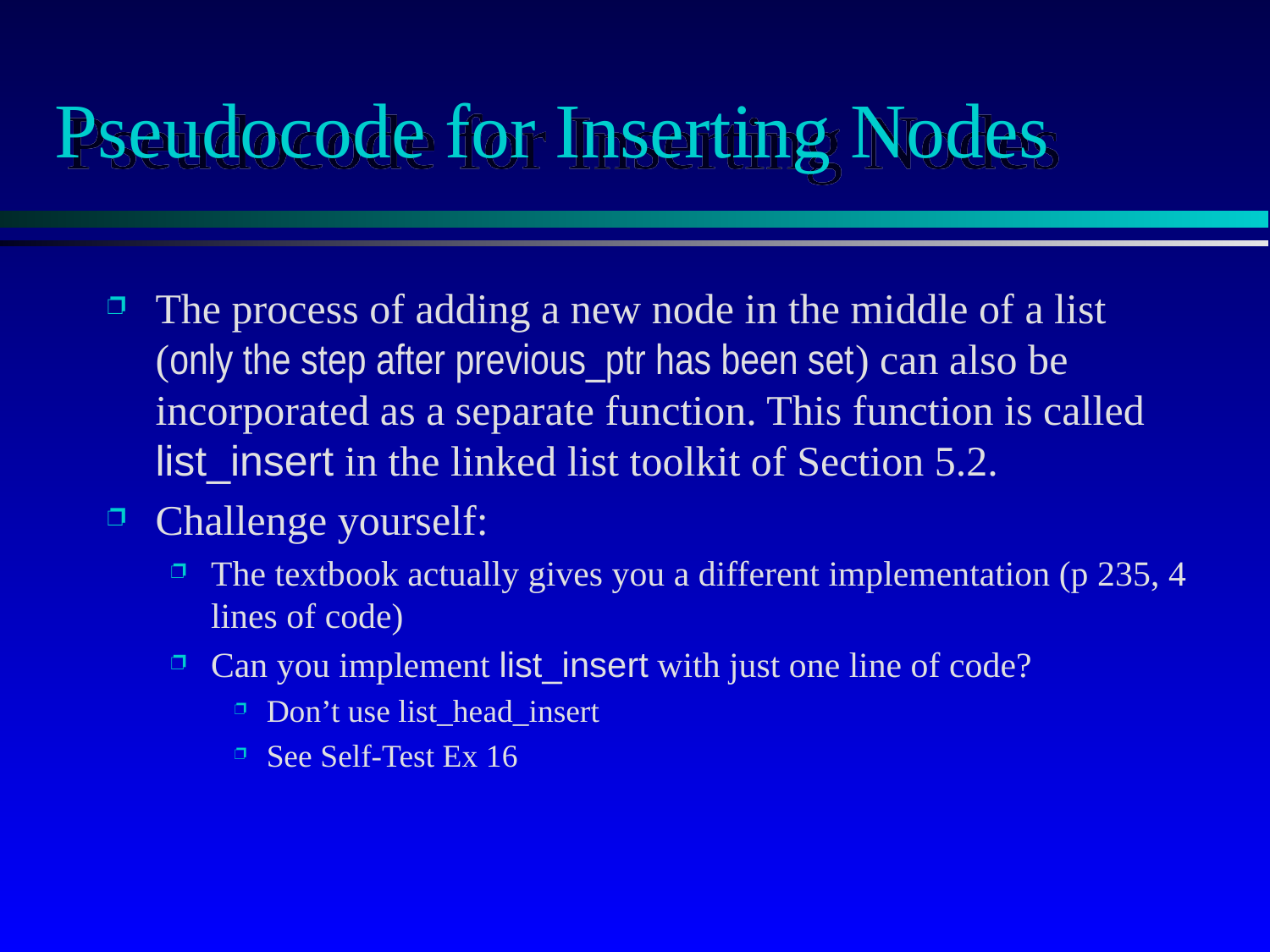

# Pseudocode for Inserting Nodes

The process of adding a new node in the middle of a list (only the step after previous_ptr has been set) can also be incorporated as a separate function. This function is called list_insert in the linked list toolkit of Section 5.2.
Challenge yourself:
The textbook actually gives you a different implementation (p 235, 4 lines of code)
Can you implement list_insert with just one line of code?
Don’t use list_head_insert
See Self-Test Ex 16